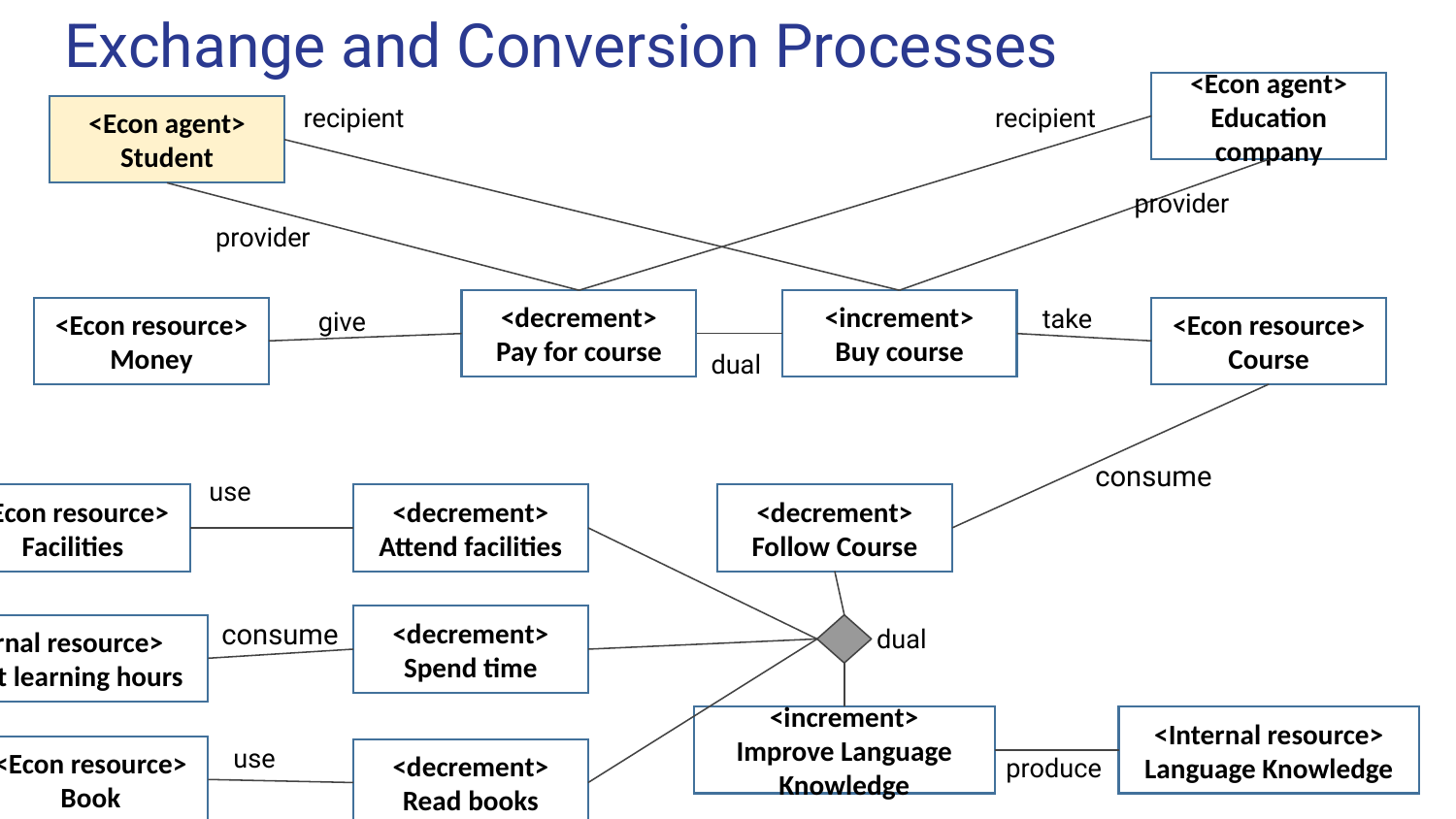

# Exchange and Conversion Processes
<Econ agent>
Education company
recipient
recipient
<Econ agent>
Student
provider
provider
take
give
<decrement>
Pay for course
<increment>
Buy course
<Econ resource>
Money
<Econ resource>
Course
dual
consume
use
<Econ resource>
Facilities
<decrement>
Attend facilities
<decrement>
Follow Course
consume
<decrement>
Spend time
dual

<Internal resource>
Student learning hours
<increment>
Improve Language Knowledge
<Internal resource>
Language Knowledge
use
<Econ resource>
Book
produce
<decrement>
Read books